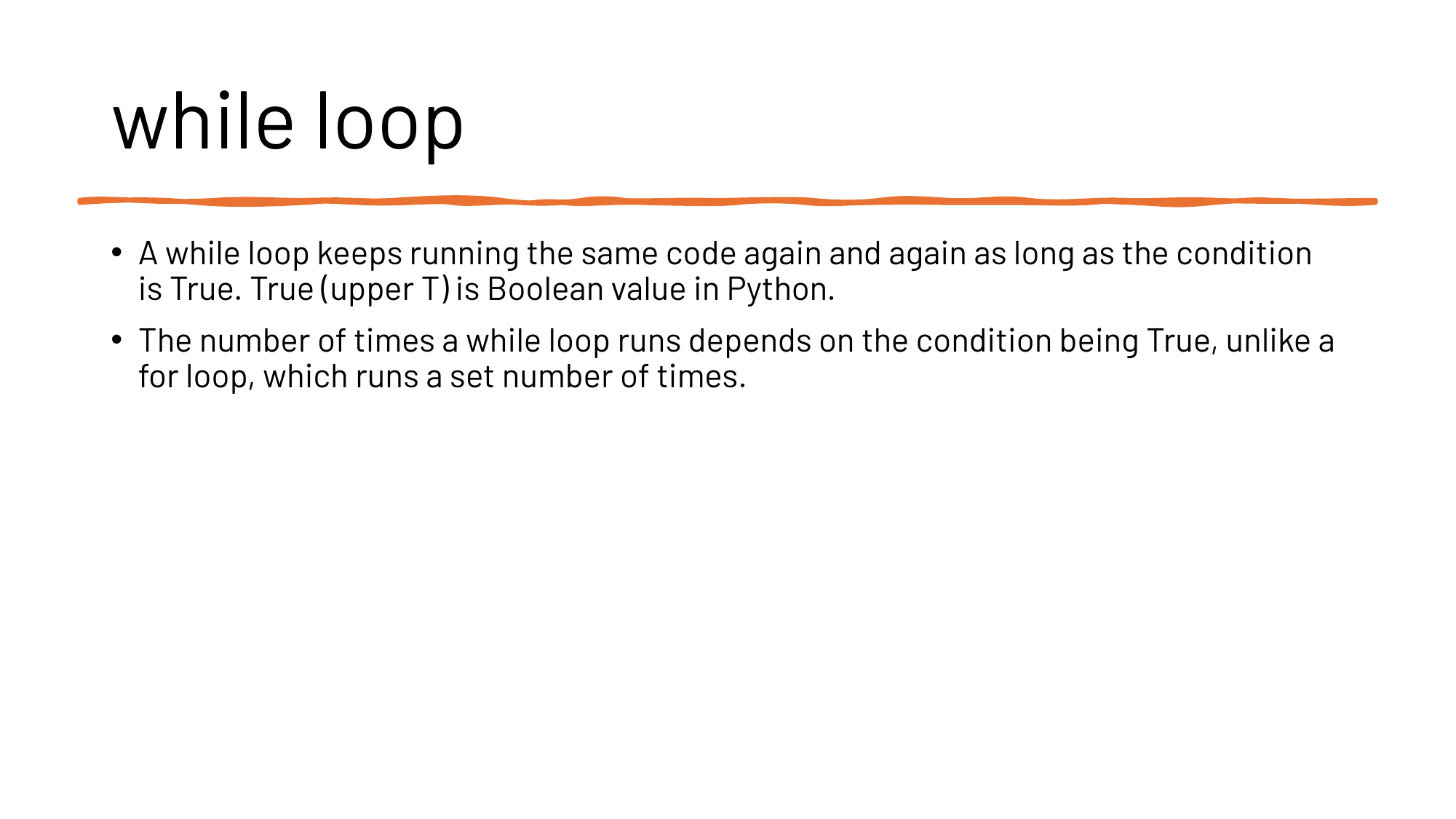

# while loop

A while loop keeps running the same code again and again as long as the condition is True. True (upper T) is Boolean value in Python.
The number of times a while loop runs depends on the condition being True, unlike a for loop, which runs a set number of times.